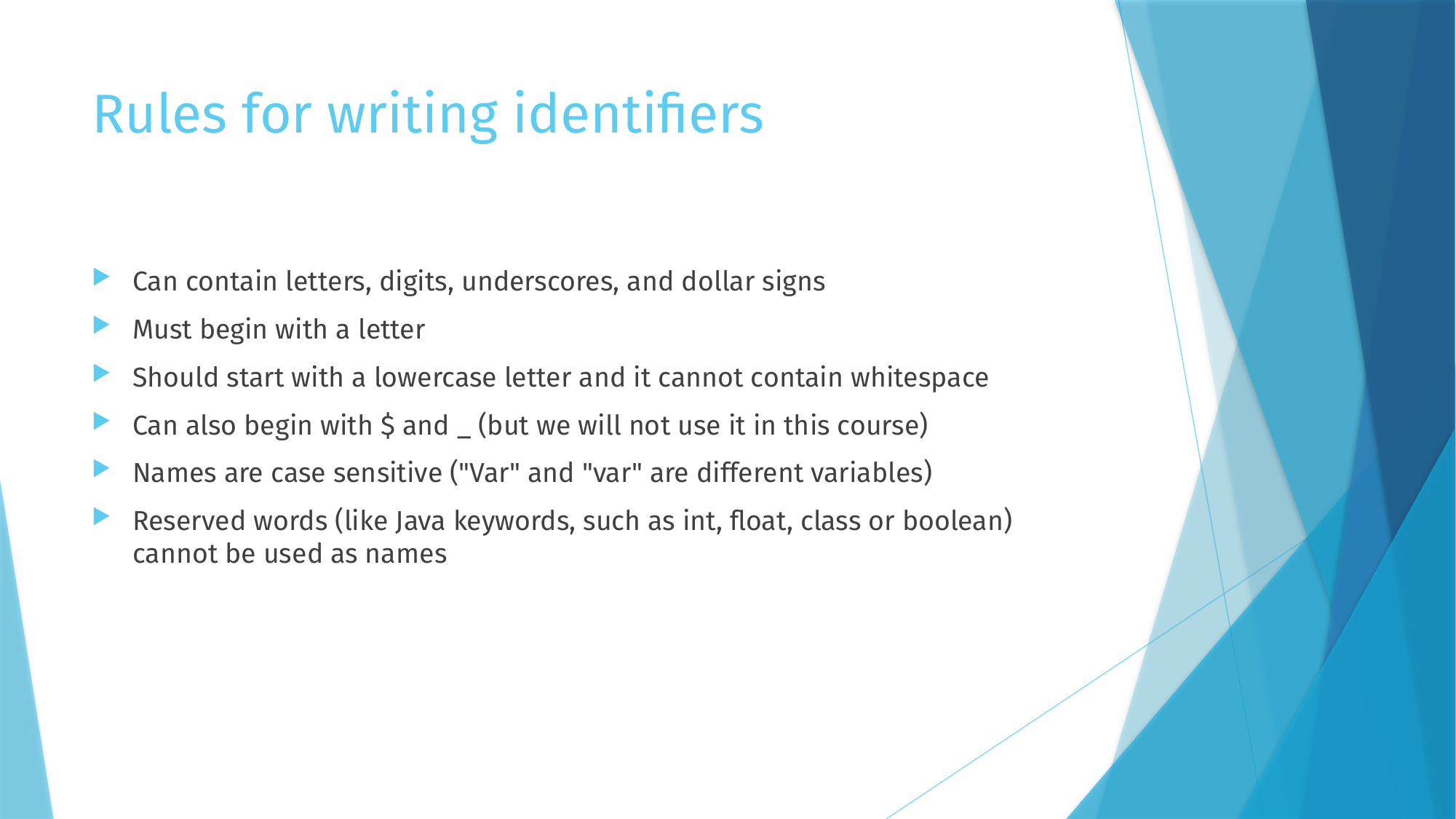

# Rules for writing identifiers
Can contain letters, digits, underscores, and dollar signs
Must begin with a letter
Should start with a lowercase letter and it cannot contain whitespace
Can also begin with $ and _ (but we will not use it in this course)
Names are case sensitive ("Var" and "var" are different variables)
Reserved words (like Java keywords, such as int, float, class or boolean) cannot be used as names